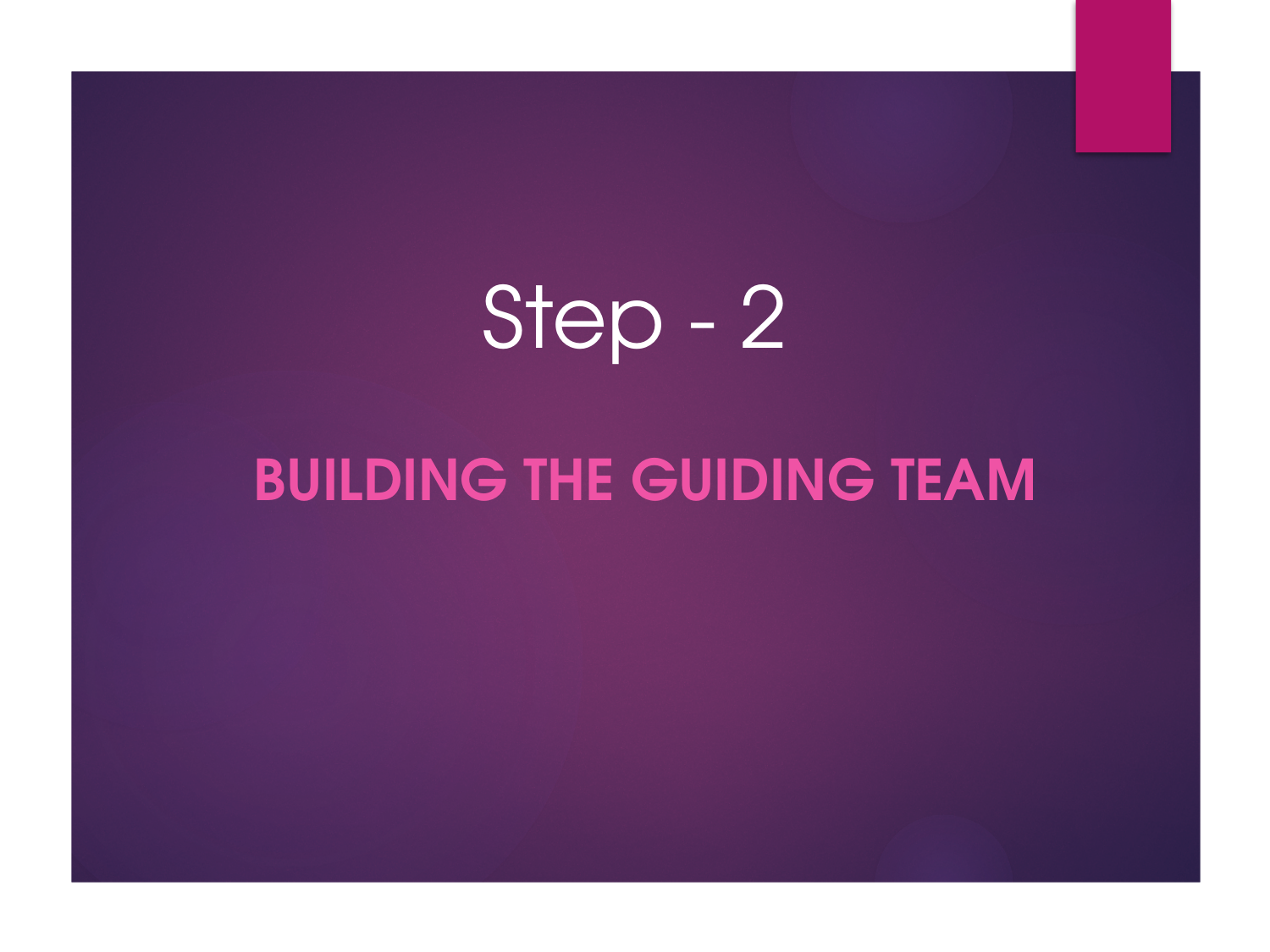

# Step - 2
Building the Guiding Team